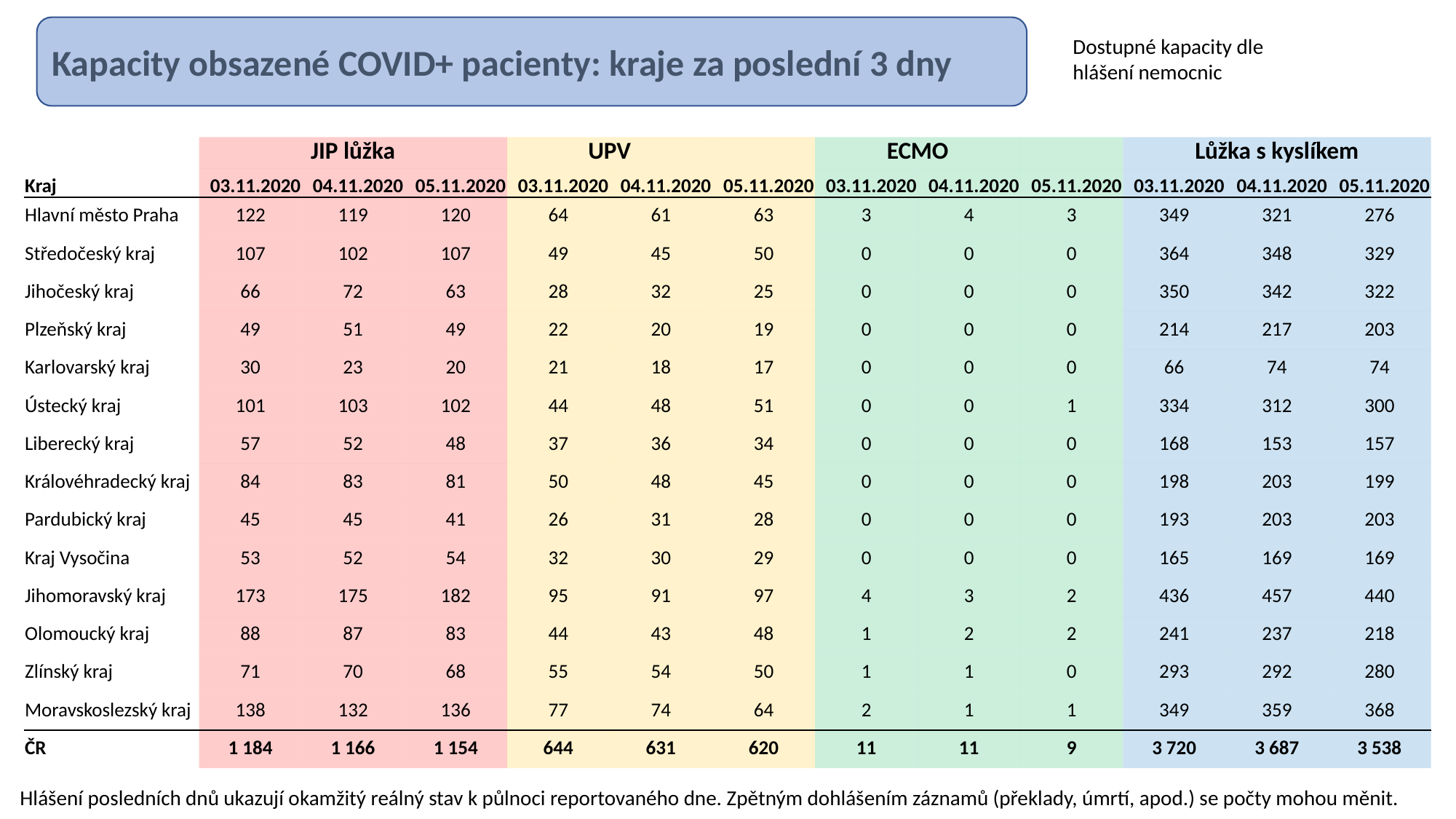

Kapacity obsazené COVID+ pacienty: kraje za poslední 3 dny
Dostupné kapacity dle hlášení nemocnic
|  | JIP lůžka |  |  | UPV |  |  | ECMO |  |  | Lůžka s kyslíkem |  |  |
| --- | --- | --- | --- | --- | --- | --- | --- | --- | --- | --- | --- | --- |
| Kraj | 03.11.2020 | 04.11.2020 | 05.11.2020 | 03.11.2020 | 04.11.2020 | 05.11.2020 | 03.11.2020 | 04.11.2020 | 05.11.2020 | 03.11.2020 | 04.11.2020 | 05.11.2020 |
| Hlavní město Praha | 122 | 119 | 120 | 64 | 61 | 63 | 3 | 4 | 3 | 349 | 321 | 276 |
| Středočeský kraj | 107 | 102 | 107 | 49 | 45 | 50 | 0 | 0 | 0 | 364 | 348 | 329 |
| Jihočeský kraj | 66 | 72 | 63 | 28 | 32 | 25 | 0 | 0 | 0 | 350 | 342 | 322 |
| Plzeňský kraj | 49 | 51 | 49 | 22 | 20 | 19 | 0 | 0 | 0 | 214 | 217 | 203 |
| Karlovarský kraj | 30 | 23 | 20 | 21 | 18 | 17 | 0 | 0 | 0 | 66 | 74 | 74 |
| Ústecký kraj | 101 | 103 | 102 | 44 | 48 | 51 | 0 | 0 | 1 | 334 | 312 | 300 |
| Liberecký kraj | 57 | 52 | 48 | 37 | 36 | 34 | 0 | 0 | 0 | 168 | 153 | 157 |
| Královéhradecký kraj | 84 | 83 | 81 | 50 | 48 | 45 | 0 | 0 | 0 | 198 | 203 | 199 |
| Pardubický kraj | 45 | 45 | 41 | 26 | 31 | 28 | 0 | 0 | 0 | 193 | 203 | 203 |
| Kraj Vysočina | 53 | 52 | 54 | 32 | 30 | 29 | 0 | 0 | 0 | 165 | 169 | 169 |
| Jihomoravský kraj | 173 | 175 | 182 | 95 | 91 | 97 | 4 | 3 | 2 | 436 | 457 | 440 |
| Olomoucký kraj | 88 | 87 | 83 | 44 | 43 | 48 | 1 | 2 | 2 | 241 | 237 | 218 |
| Zlínský kraj | 71 | 70 | 68 | 55 | 54 | 50 | 1 | 1 | 0 | 293 | 292 | 280 |
| Moravskoslezský kraj | 138 | 132 | 136 | 77 | 74 | 64 | 2 | 1 | 1 | 349 | 359 | 368 |
| ČR | 1 184 | 1 166 | 1 154 | 644 | 631 | 620 | 11 | 11 | 9 | 3 720 | 3 687 | 3 538 |
Hlášení posledních dnů ukazují okamžitý reálný stav k půlnoci reportovaného dne. Zpětným dohlášením záznamů (překlady, úmrtí, apod.) se počty mohou měnit.